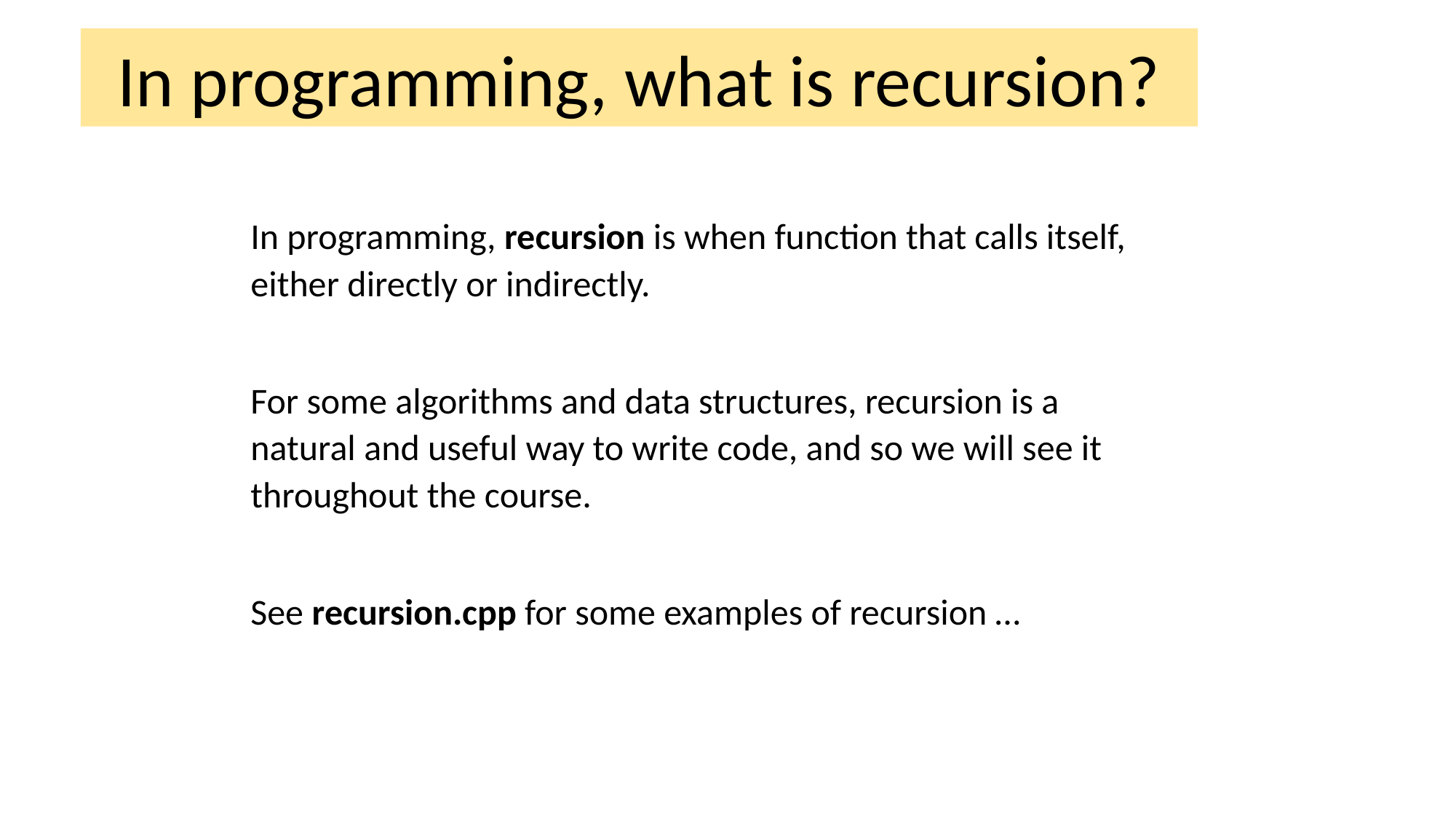

In programming, what is recursion?
In programming, recursion is when function that calls itself, either directly or indirectly.

For some algorithms and data structures, recursion is a natural and useful way to write code, and so we will see it throughout the course.

See recursion.cpp for some examples of recursion …